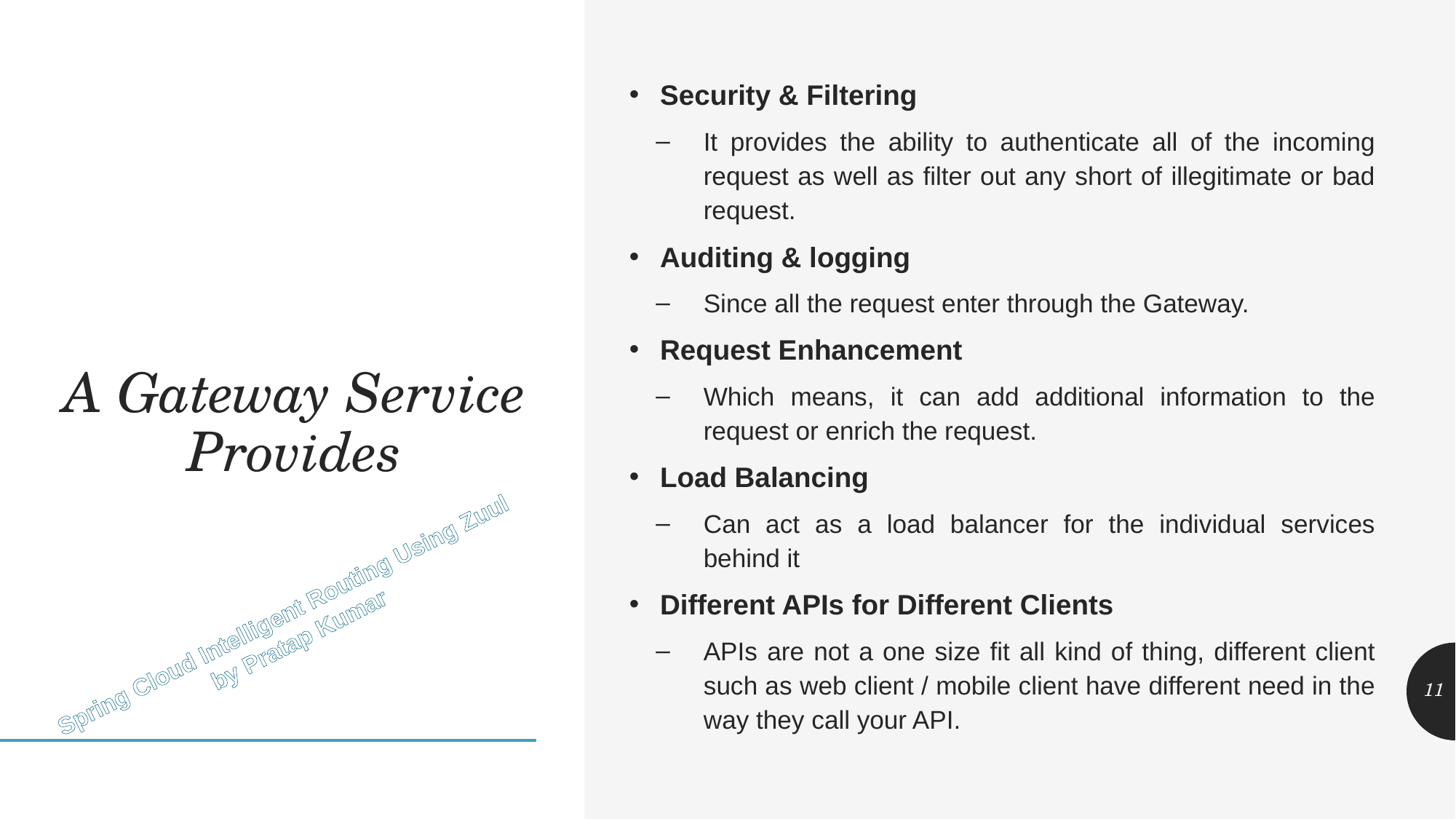

Security & Filtering
It provides the ability to authenticate all of the incoming request as well as filter out any short of illegitimate or bad request.
Auditing & logging
Since all the request enter through the Gateway.
Request Enhancement
Which means, it can add additional information to the request or enrich the request.
Load Balancing
Can act as a load balancer for the individual services behind it
Different APIs for Different Clients
APIs are not a one size fit all kind of thing, different client such as web client / mobile client have different need in the way they call your API.
# A Gateway Service Provides
11